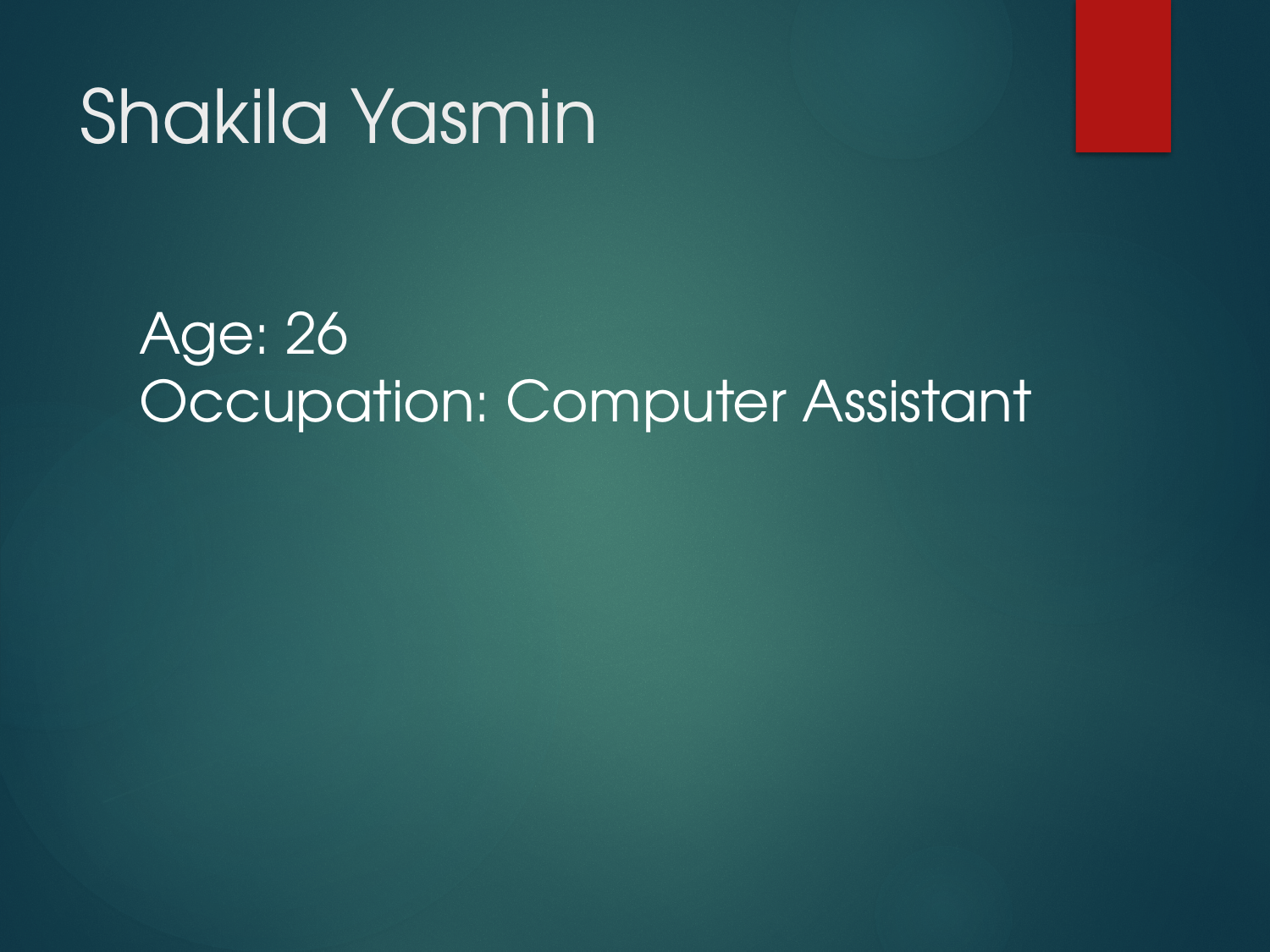

# Shakila Yasmin

Age: 26
Occupation: Computer Assistant